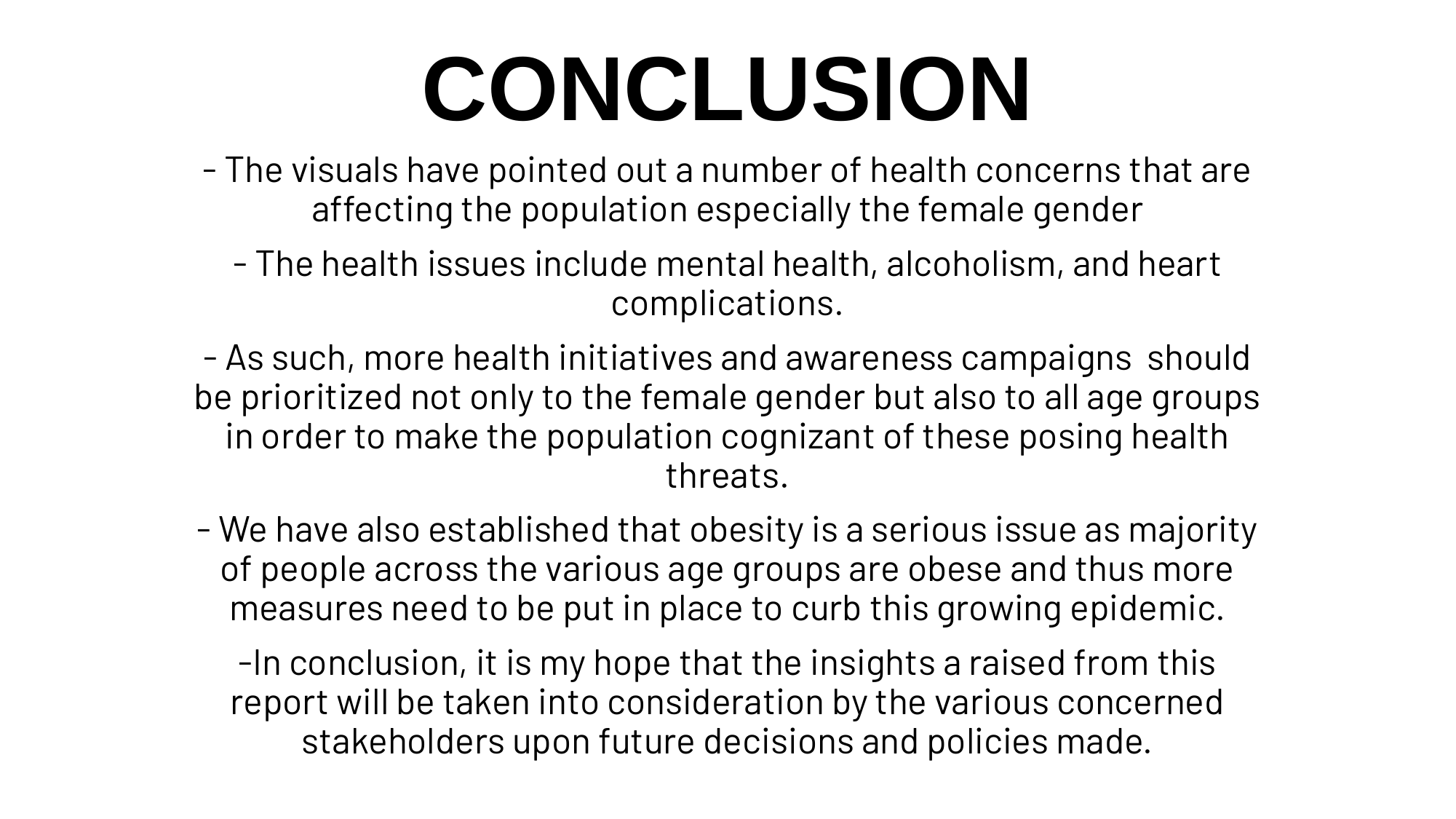

# CONCLUSION
- The visuals have pointed out a number of health concerns that are affecting the population especially the female gender
- The health issues include mental health, alcoholism, and heart complications.
- As such, more health initiatives and awareness campaigns  should be prioritized not only to the female gender but also to all age groups in order to make the population cognizant of these posing health threats.
- We have also established that obesity is a serious issue as majority of people across the various age groups are obese and thus more measures need to be put in place to curb this growing epidemic.
-In conclusion, it is my hope that the insights a raised from this report will be taken into consideration by the various concerned stakeholders upon future decisions and policies made.